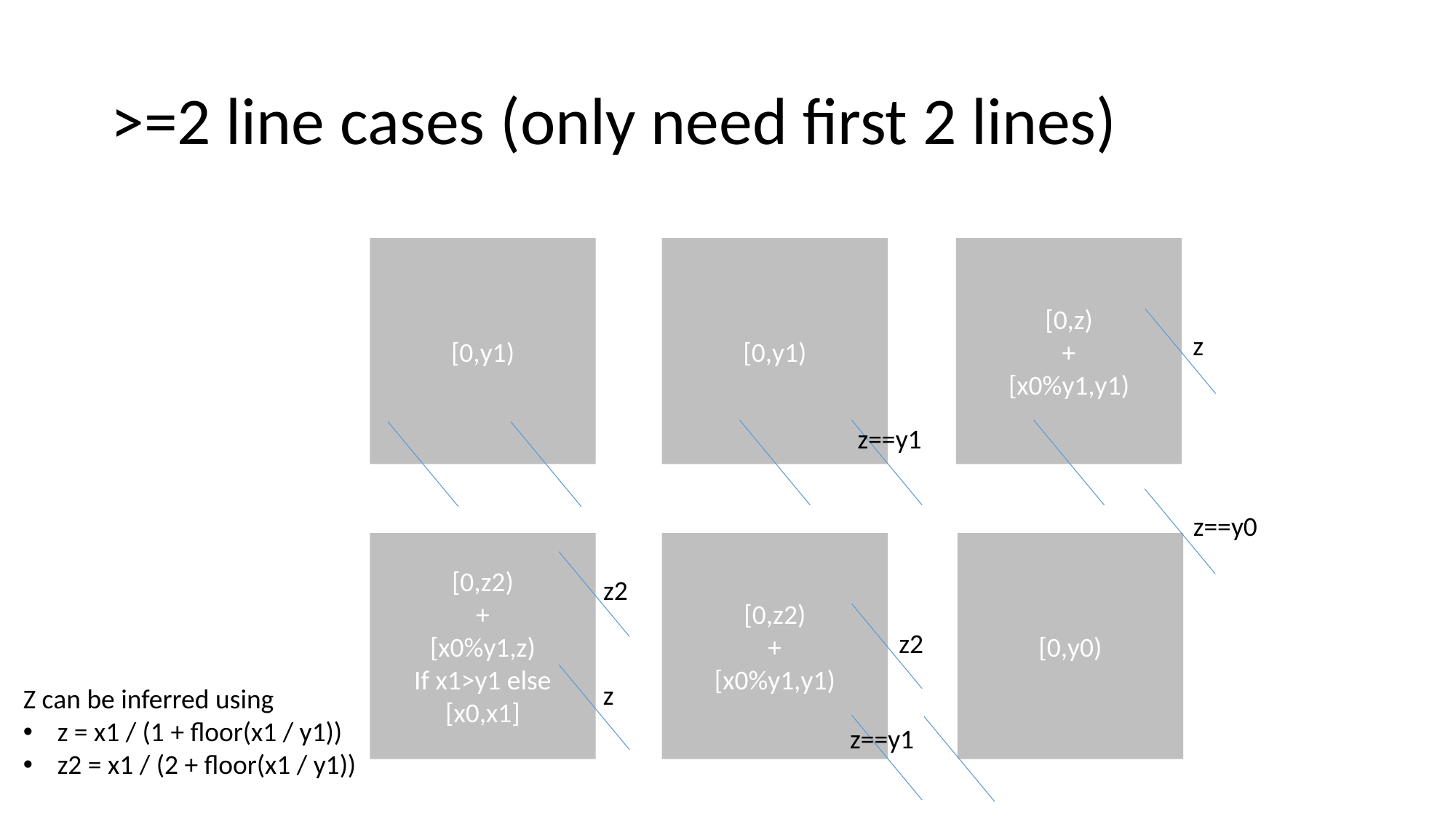

# >=2 line cases (only need first 2 lines)
[0,y1)
[0,y1)
[0,z)
+
[x0%y1,y1)
z
z==y1
z==y0
[0,z2)
+
[x0%y1,z)
If x1>y1 else
[x0,x1]
[0,z2)
+
[x0%y1,y1)
[0,y0)
z2
z2
z
Z can be inferred using
z = x1 / (1 + floor(x1 / y1))
z2 = x1 / (2 + floor(x1 / y1))
z==y1